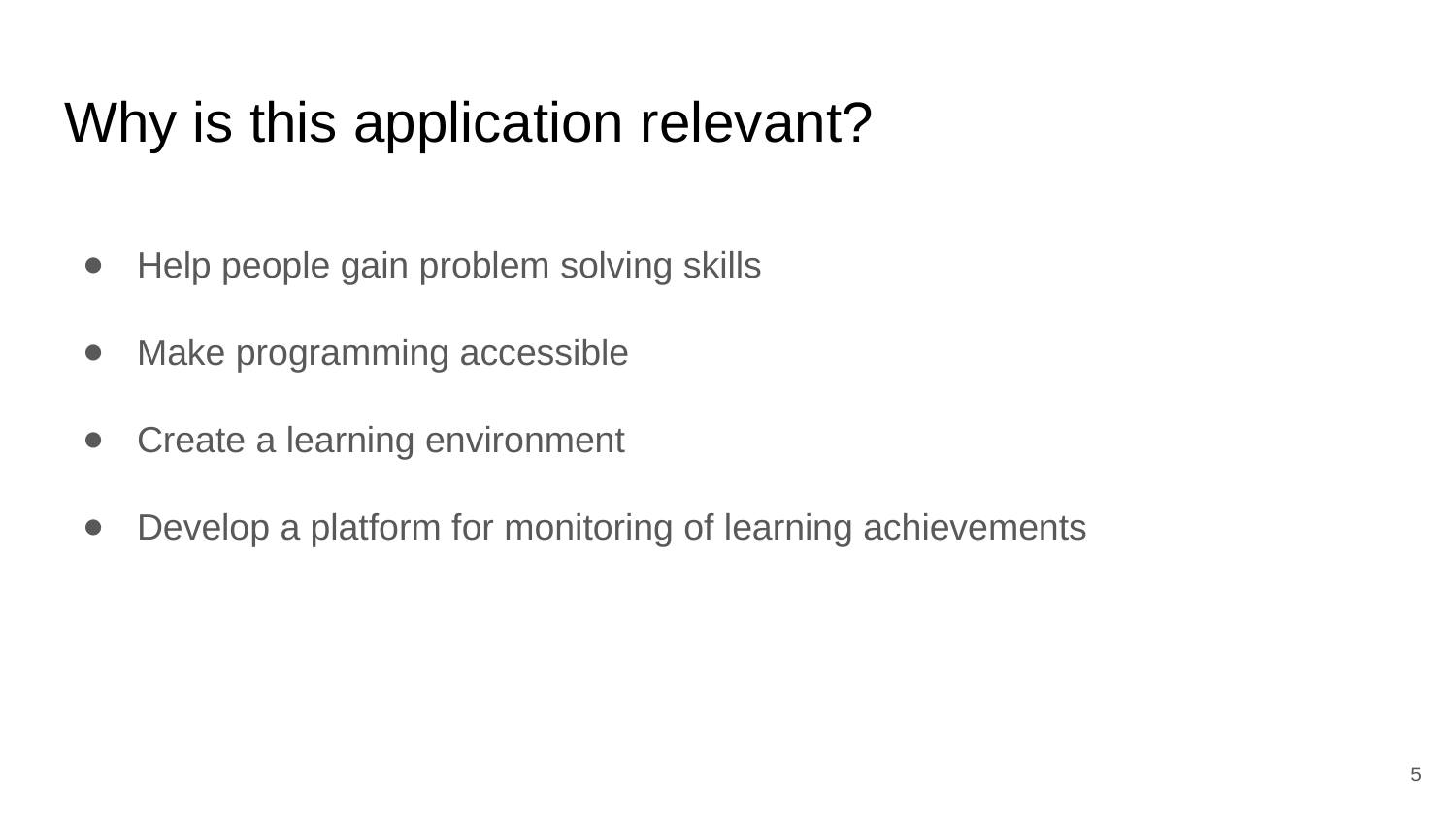

# Why is this application relevant?
Help people gain problem solving skills
Make programming accessible
Create a learning environment
Develop a platform for monitoring of learning achievements
5